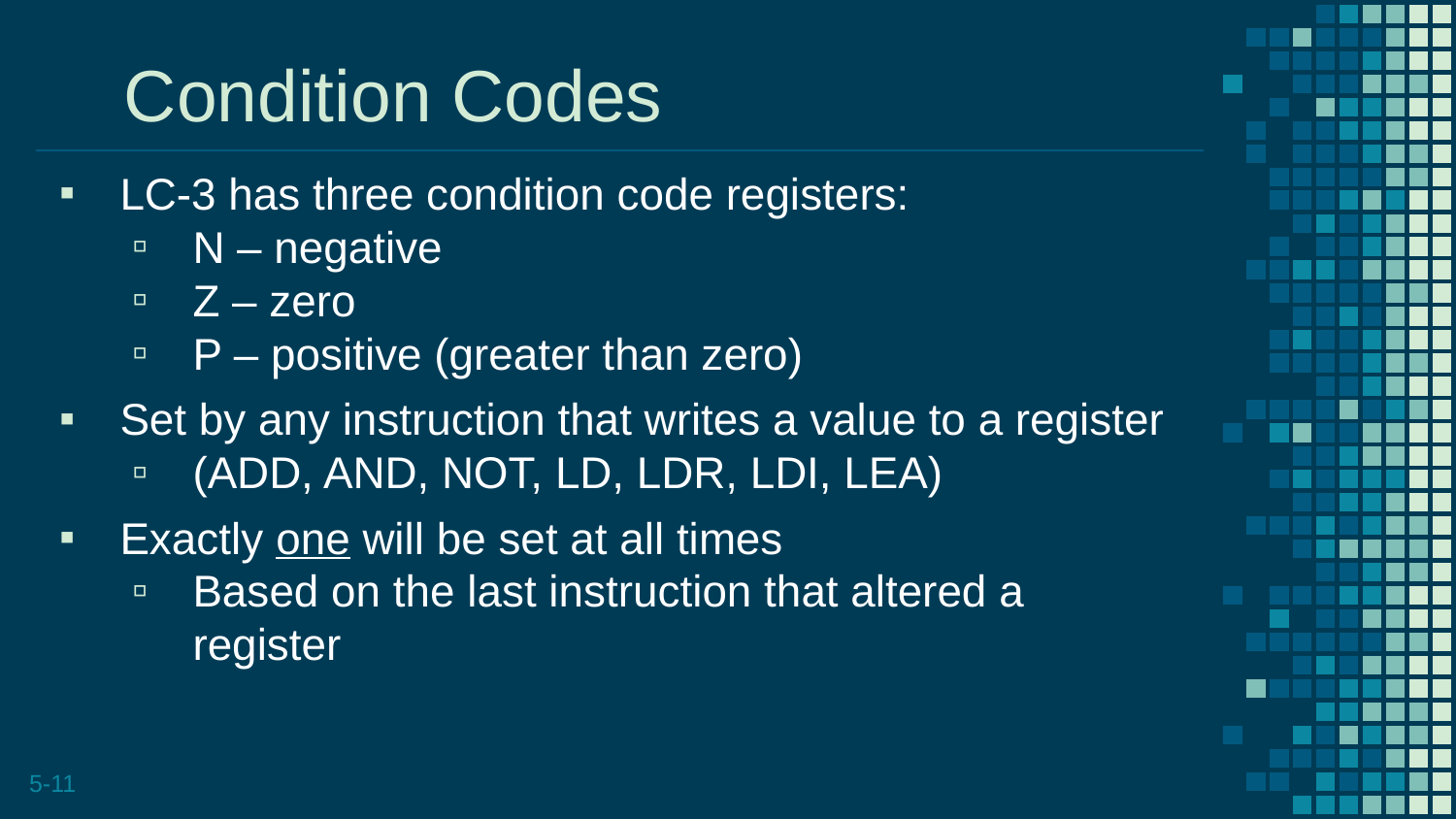

# Condition Codes
LC-3 has three condition code registers:
N – negative
Z – zero
P – positive (greater than zero)
Set by any instruction that writes a value to a register
(ADD, AND, NOT, LD, LDR, LDI, LEA)
Exactly one will be set at all times
Based on the last instruction that altered a register
5-11